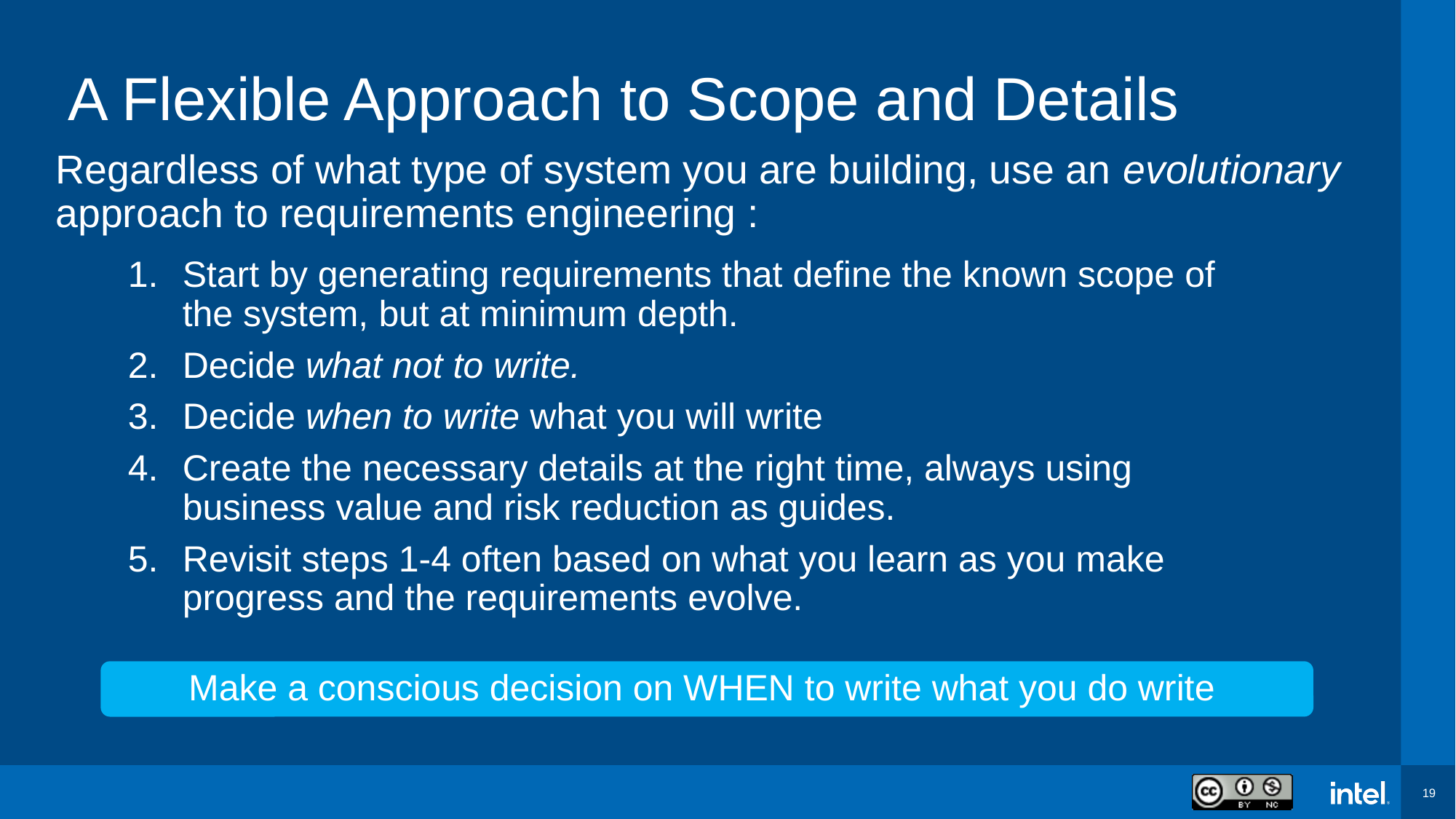

# A Flexible Approach to Scope and Details
Regardless of what type of system you are building, use an evolutionary approach to requirements engineering :
Start by generating requirements that define the known scope of the system, but at minimum depth.
Decide what not to write.
Decide when to write what you will write
Create the necessary details at the right time, always using business value and risk reduction as guides.
Revisit steps 1-4 often based on what you learn as you make progress and the requirements evolve.
Make a conscious decision on WHEN to write what you do write